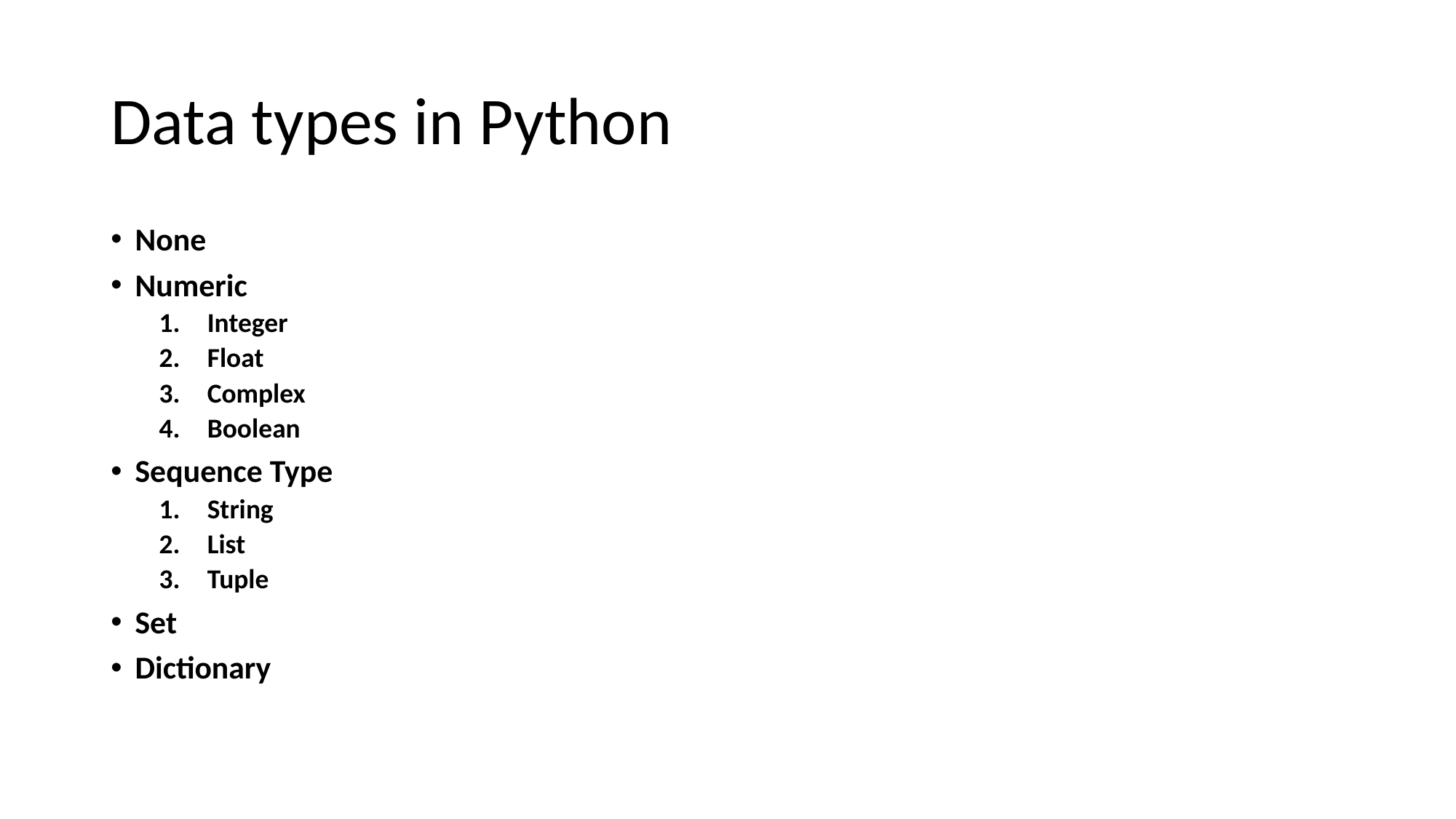

# Data types in Python
None
Numeric
Integer
Float
Complex
Boolean
Sequence Type
String
List
Tuple
Set
Dictionary